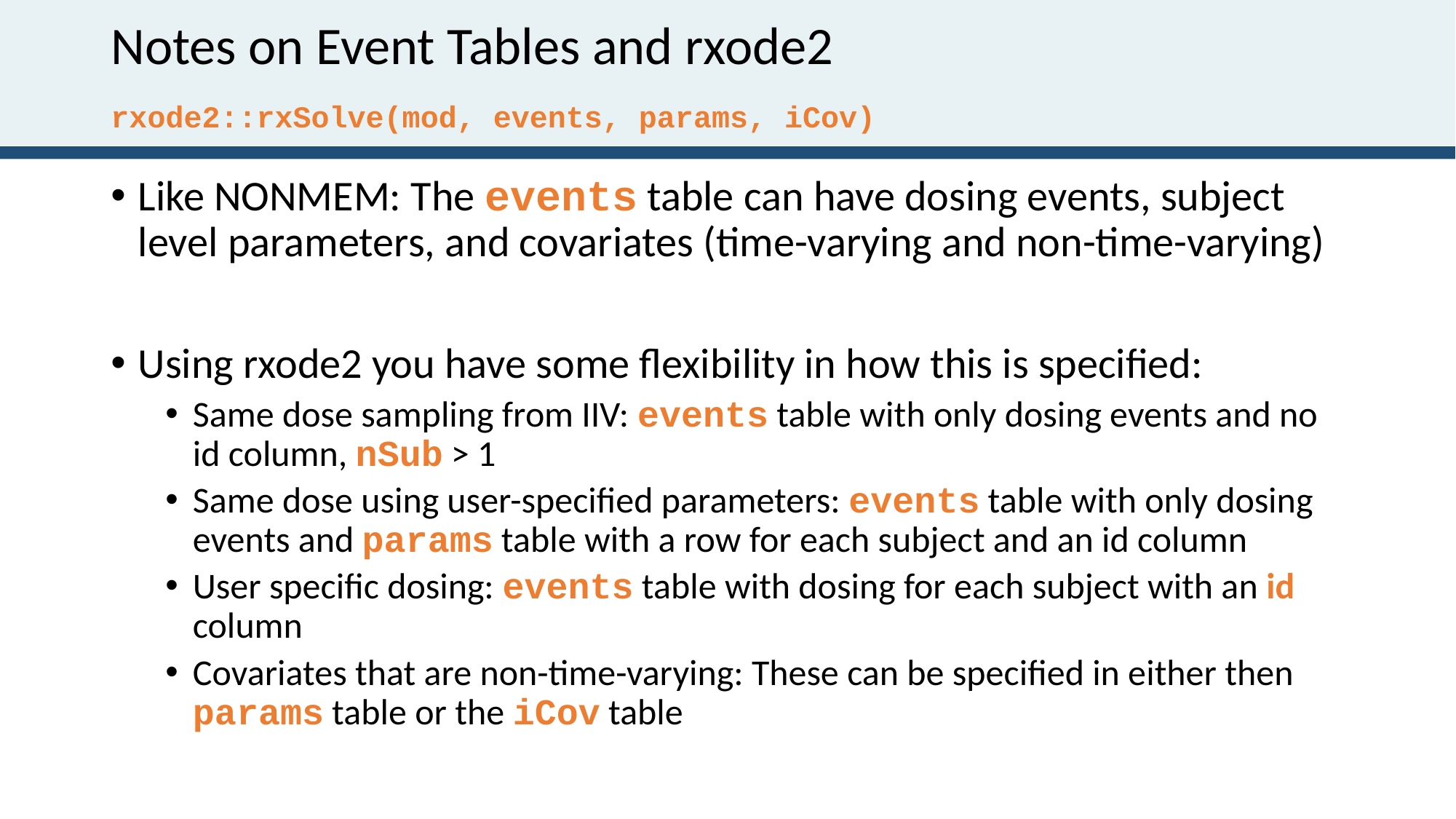

# Notes on Event Tables and rxode2
rxode2::rxSolve(mod, events, params, iCov)
Like NONMEM: The events table can have dosing events, subject level parameters, and covariates (time-varying and non-time-varying)

Using rxode2 you have some flexibility in how this is specified:
Same dose sampling from IIV: events table with only dosing events and no id column, nSub > 1
Same dose using user-specified parameters: events table with only dosing events and params table with a row for each subject and an id column
User specific dosing: events table with dosing for each subject with an id column
Covariates that are non-time-varying: These can be specified in either then params table or the iCov table